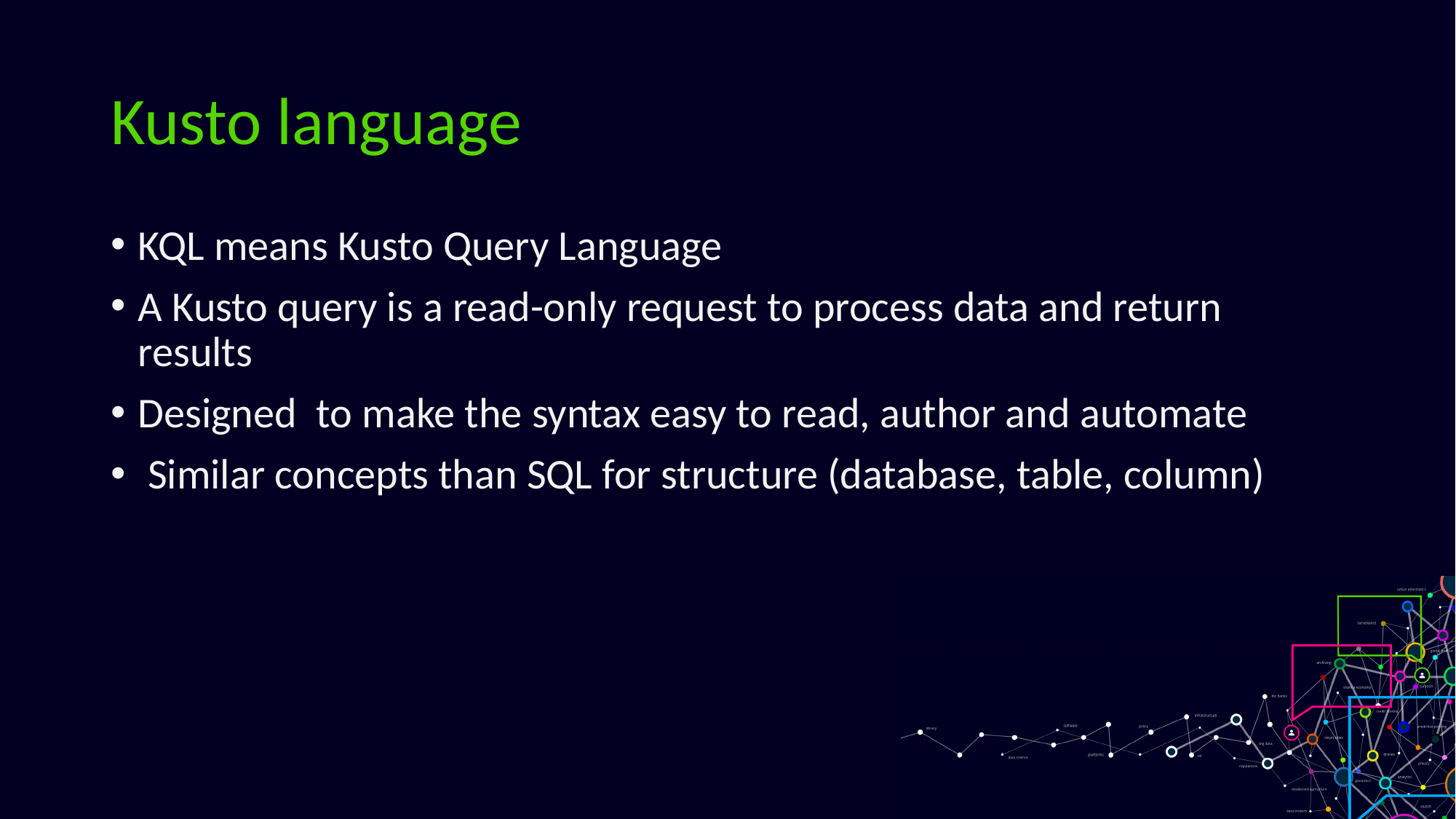

# Kusto language
KQL means Kusto Query Language
A Kusto query is a read-only request to process data and return results
Designed  to make the syntax easy to read, author and automate
 Similar concepts than SQL for structure (database, table, column)